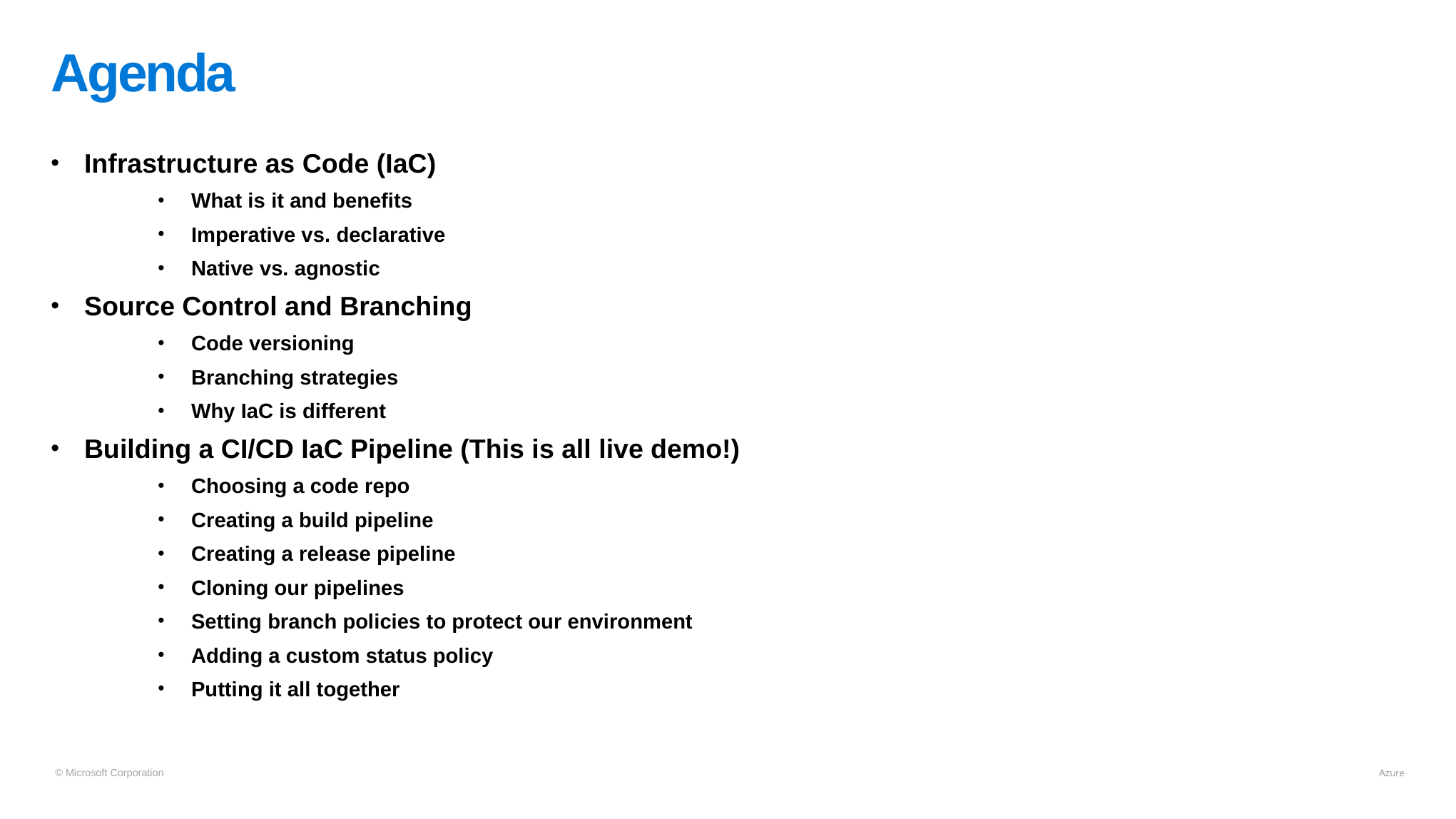

# Agenda
Infrastructure as Code (IaC)
What is it and benefits
Imperative vs. declarative
Native vs. agnostic
Source Control and Branching
Code versioning
Branching strategies
Why IaC is different
Building a CI/CD IaC Pipeline (This is all live demo!)
Choosing a code repo
Creating a build pipeline
Creating a release pipeline
Cloning our pipelines
Setting branch policies to protect our environment
Adding a custom status policy
Putting it all together